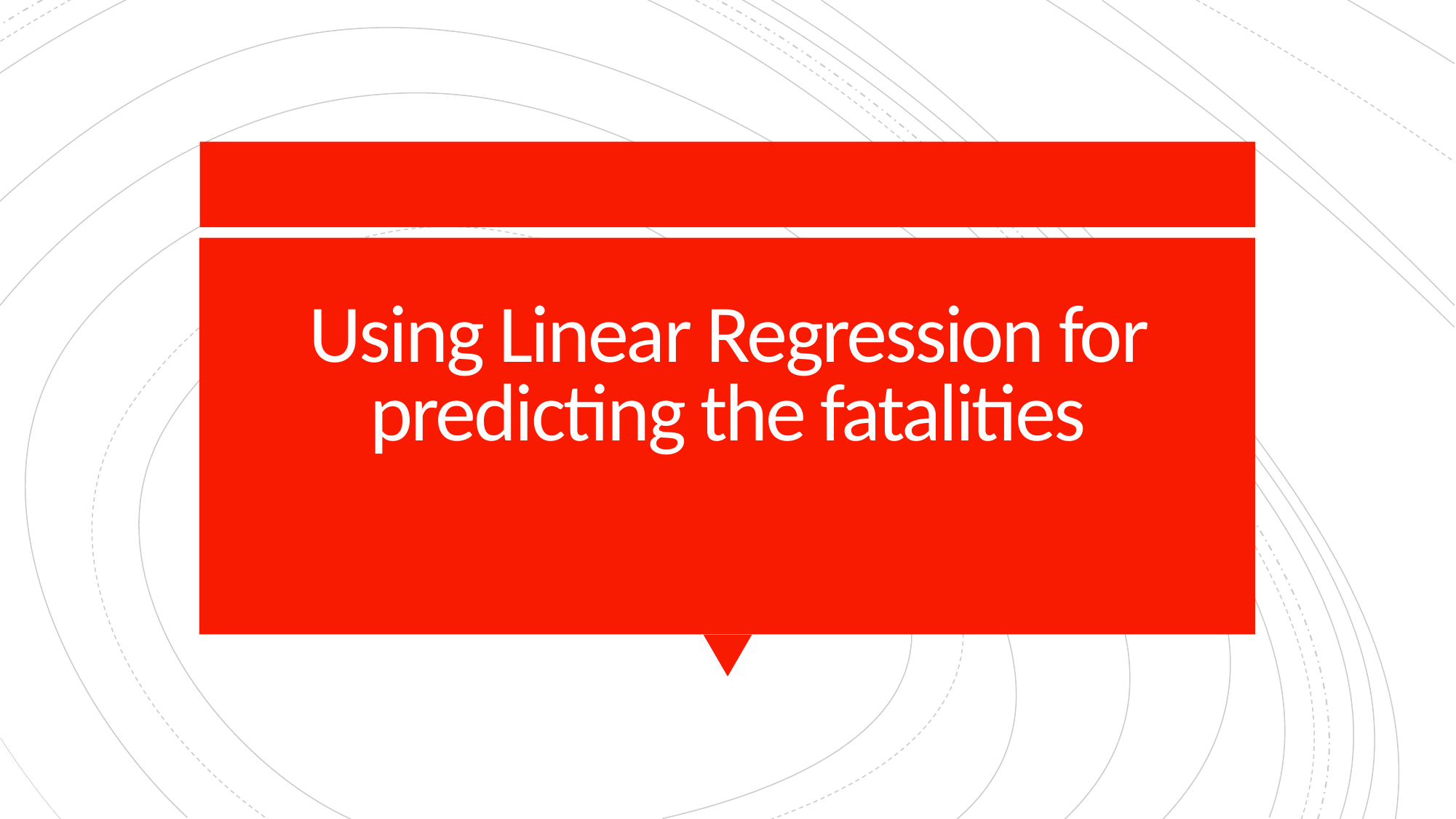

# Using Linear Regression for predicting the fatalities